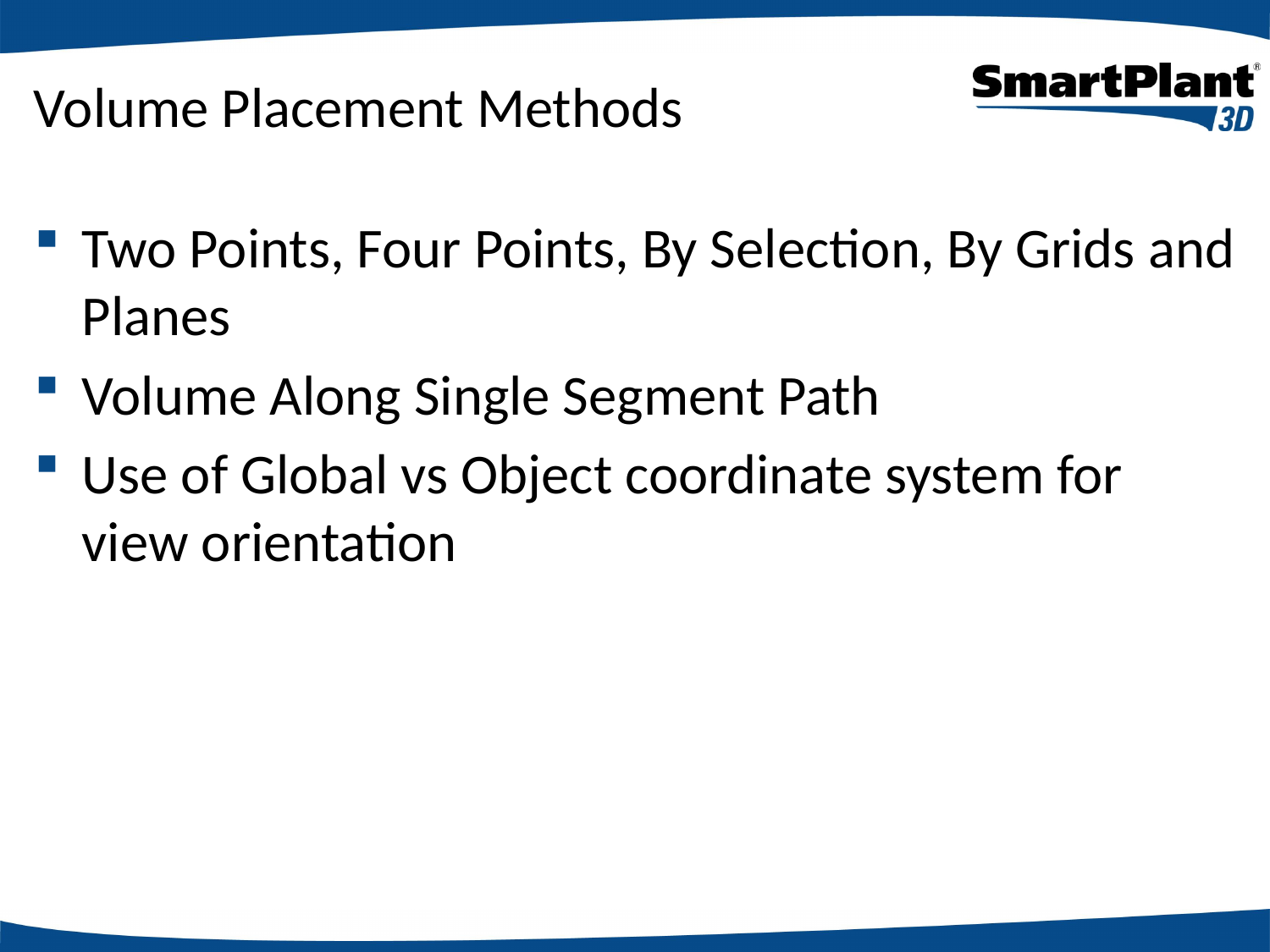

# Volume Placement Methods
Two Points, Four Points, By Selection, By Grids and Planes
Volume Along Single Segment Path
Use of Global vs Object coordinate system for view orientation